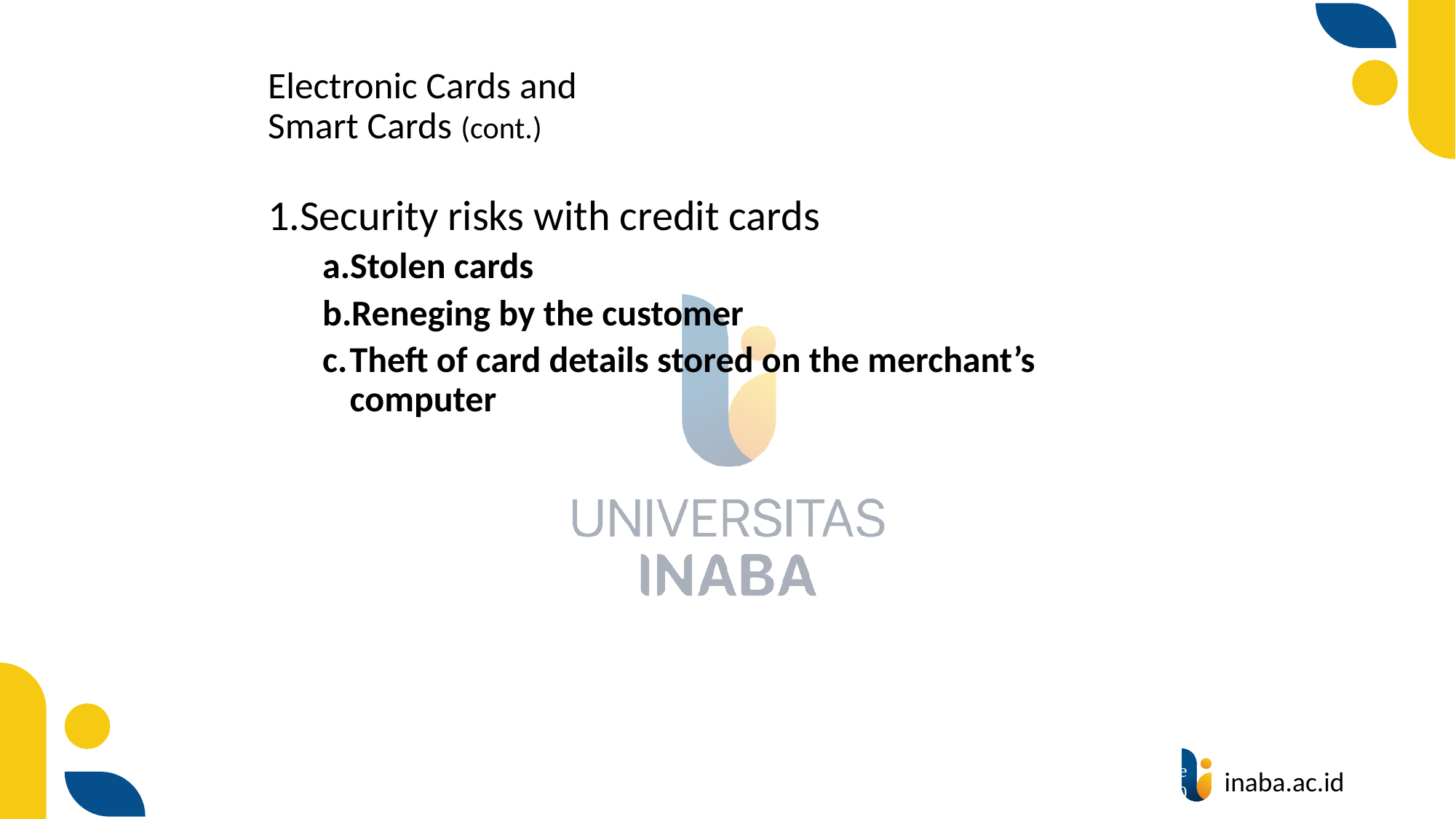

# Electronic Cards and Smart Cards (cont.)
Security risks with credit cards
Stolen cards
Reneging by the customer
Theft of card details stored on the merchant’s computer
34
© Prentice Hall 2020